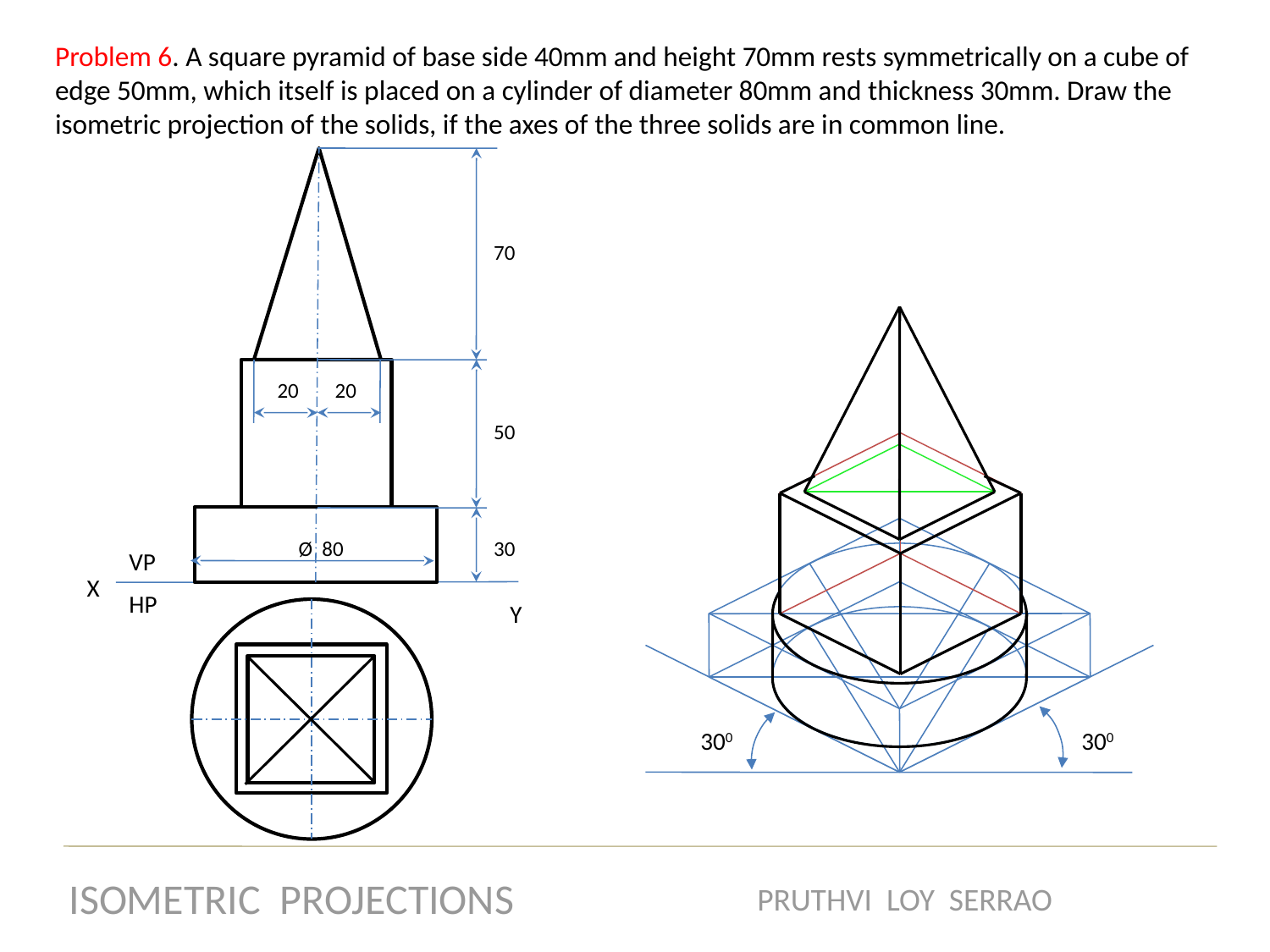

Problem 6. A square pyramid of base side 40mm and height 70mm rests symmetrically on a cube of edge 50mm, which itself is placed on a cylinder of diameter 80mm and thickness 30mm. Draw the isometric projection of the solids, if the axes of the three solids are in common line.

 70

20
 20
 50

Ø  80
 30
VP

X
HP

Y

300
300
ISOMETRIC  PROJECTIONS
PRUTHVI  LOY  SERRAO